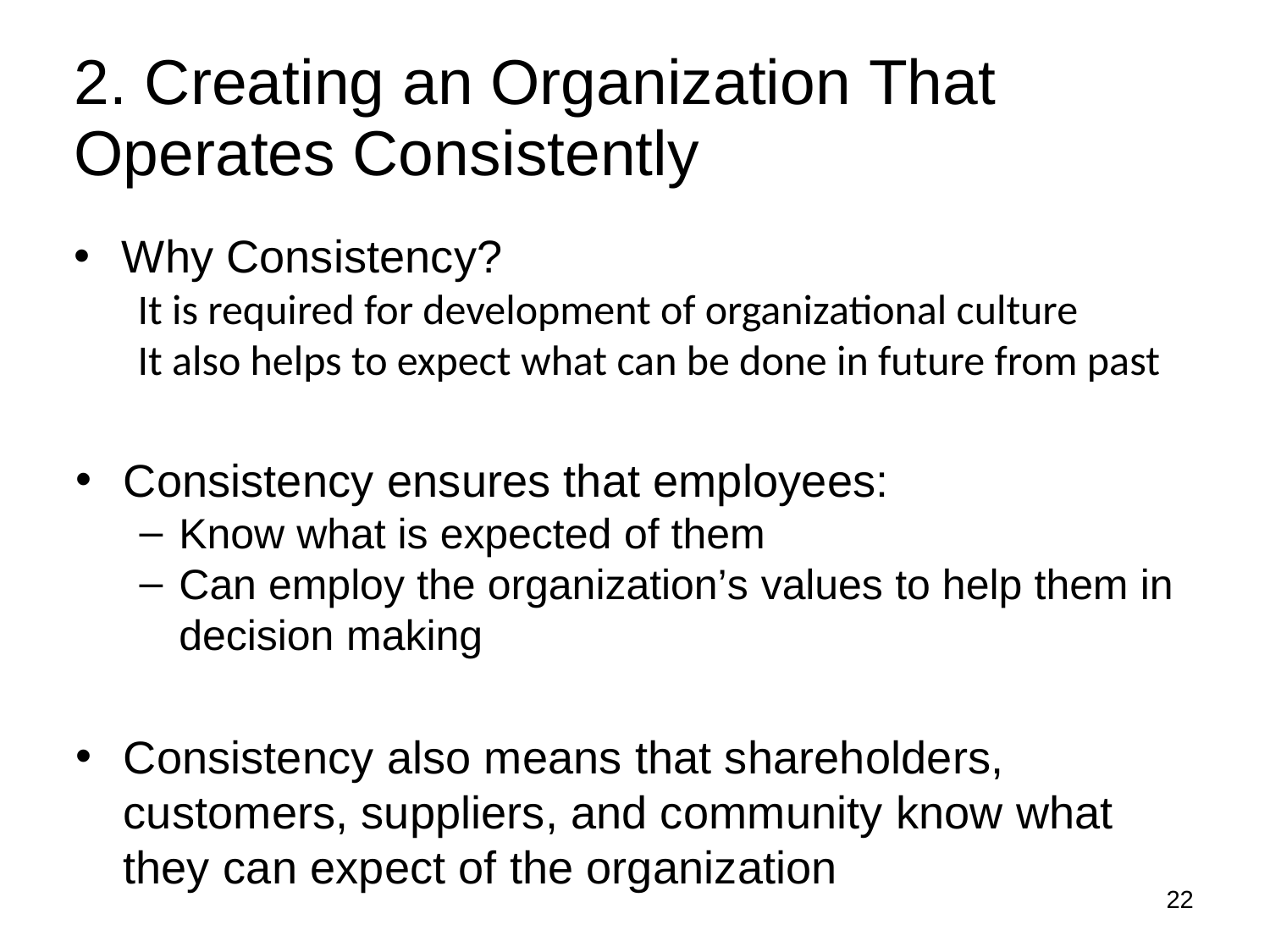

2. Creating an Organization That Operates Consistently
Why Consistency?
It is required for development of organizational culture
It also helps to expect what can be done in future from past

Consistency ensures that employees:
Know what is expected of them
Can employ the organization’s values to help them in decision making

Consistency also means that shareholders, customers, suppliers, and community know what they can expect of the organization
22